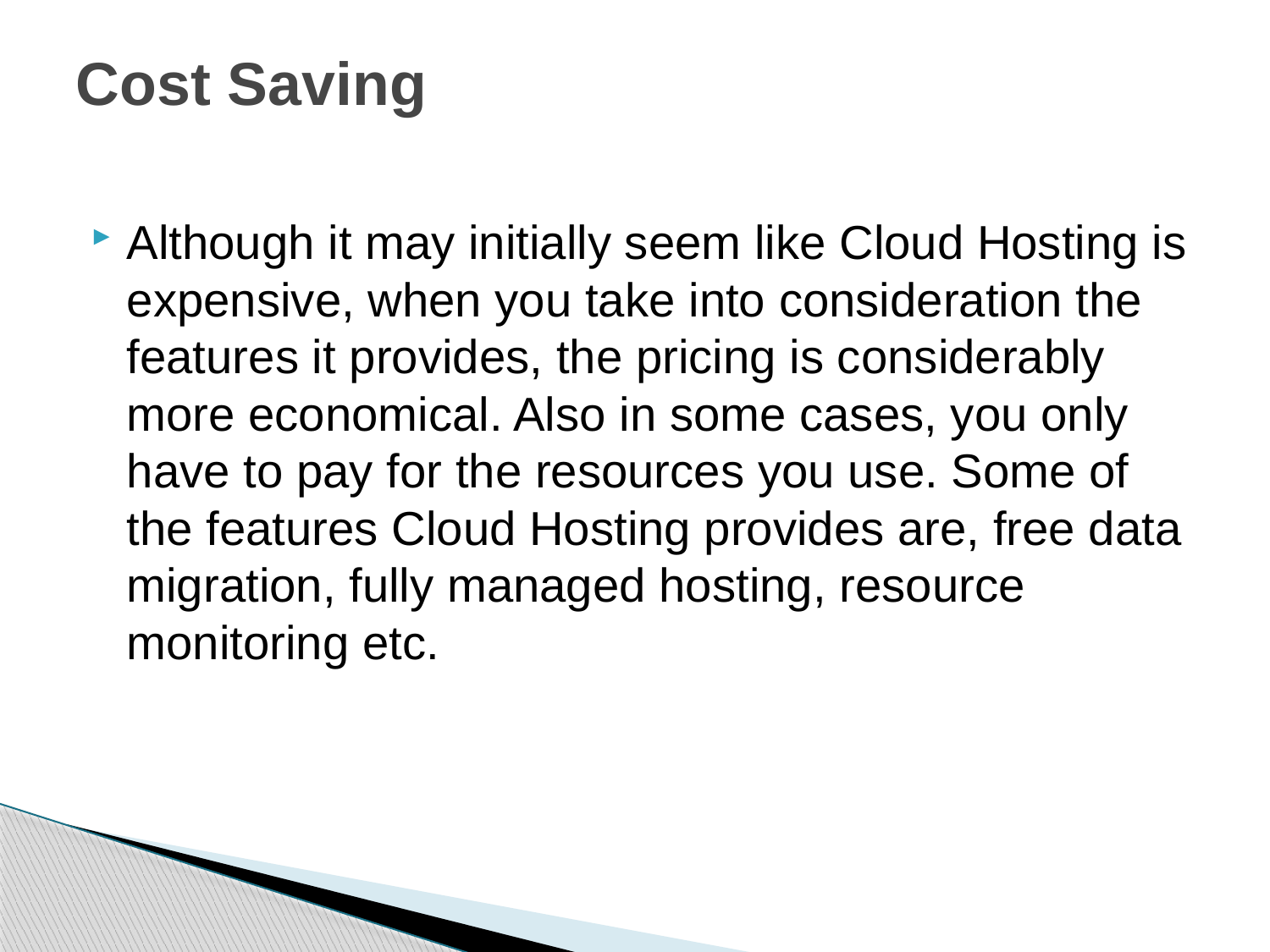

# Cost Saving
Although it may initially seem like Cloud Hosting is expensive, when you take into consideration the features it provides, the pricing is considerably more economical. Also in some cases, you only have to pay for the resources you use. Some of the features Cloud Hosting provides are, free data migration, fully managed hosting, resource monitoring etc.